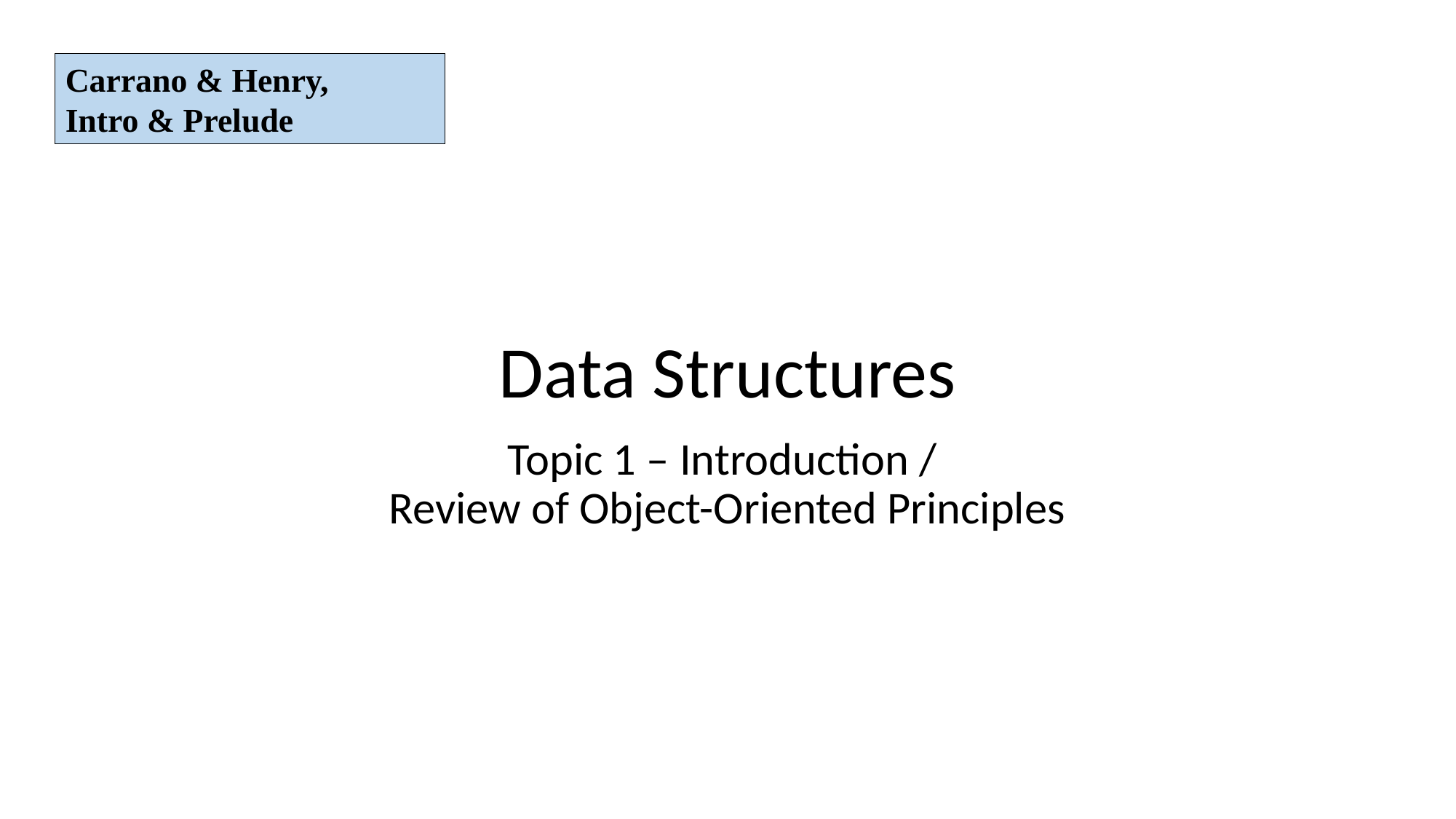

Carrano & Henry,
Intro & Prelude
# Data Structures
Topic 1 – Introduction /
Review of Object-Oriented Principles